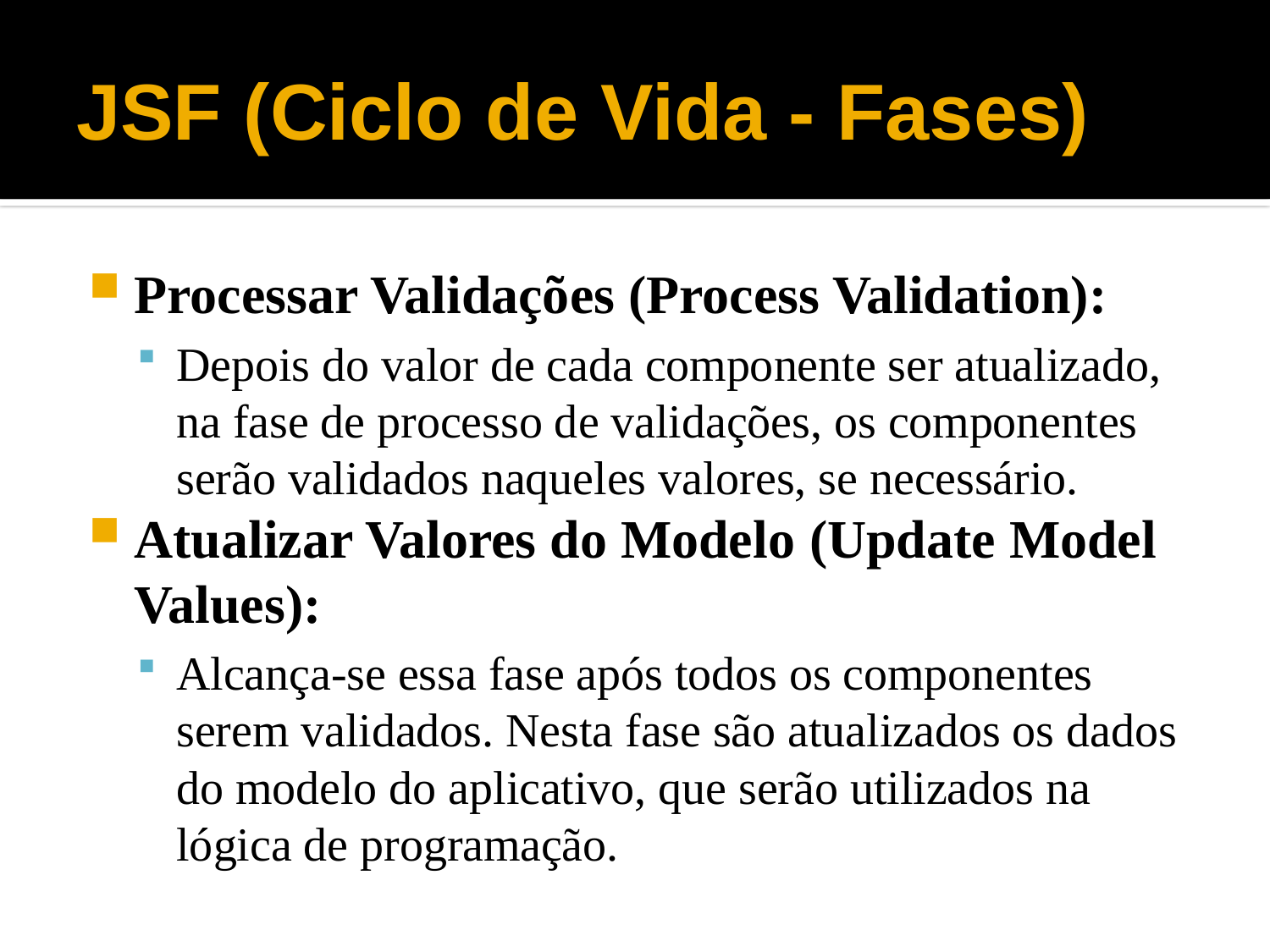

# JSF (Ciclo de Vida - Fases)
Processar Validações (Process Validation):
Depois do valor de cada componente ser atualizado, na fase de processo de validações, os componentes serão validados naqueles valores, se necessário.
Atualizar Valores do Modelo (Update Model Values):
Alcança-se essa fase após todos os componentes serem validados. Nesta fase são atualizados os dados do modelo do aplicativo, que serão utilizados na lógica de programação.